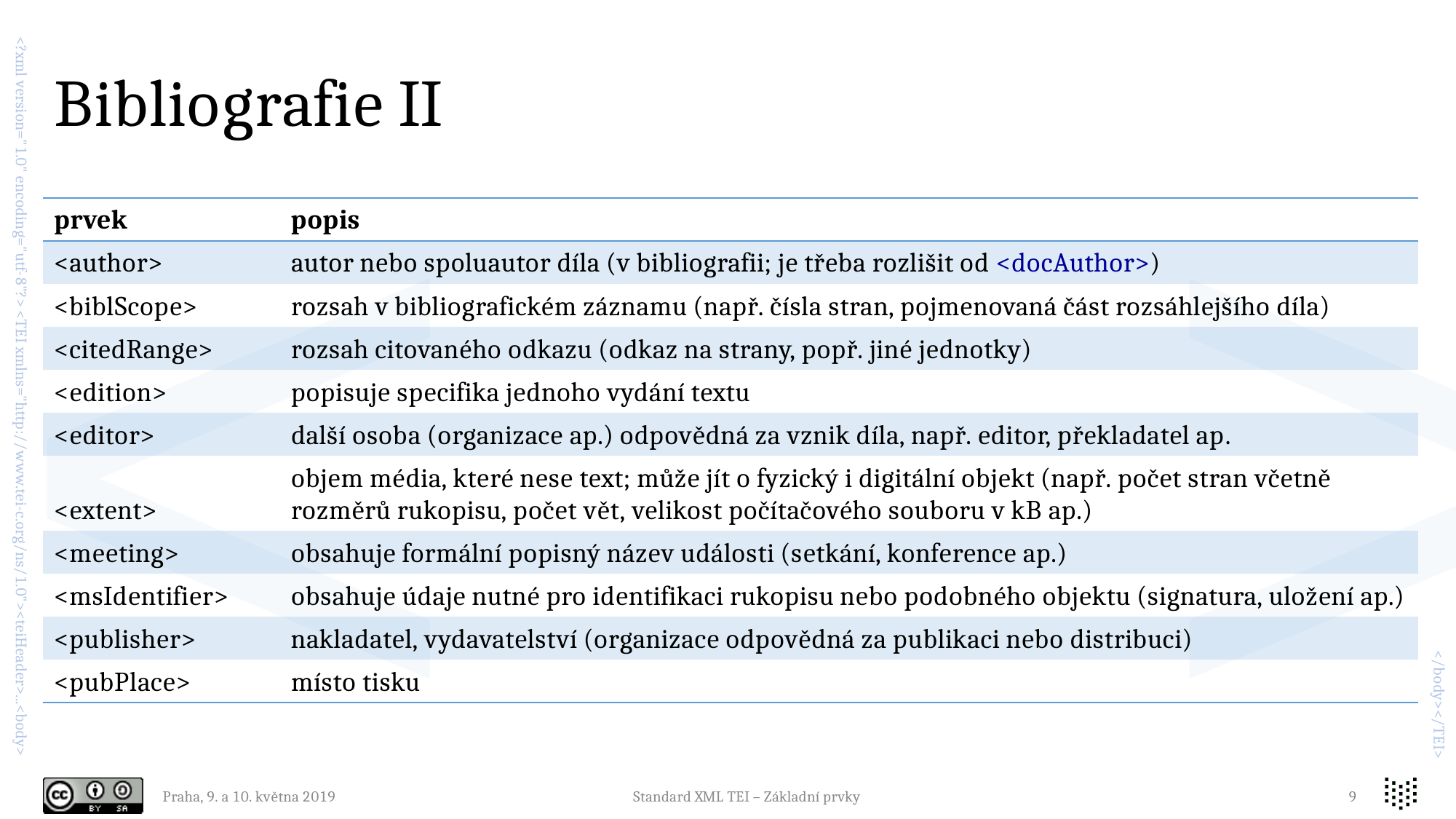

# Bibliografie II
| prvek | popis |
| --- | --- |
| <author> | autor nebo spoluautor díla (v bibliografii; je třeba rozlišit od <docAuthor>) |
| <biblScope> | rozsah v bibliografickém záznamu (např. čísla stran, pojmenovaná část rozsáhlejšího díla) |
| <citedRange> | rozsah citovaného odkazu (odkaz na strany, popř. jiné jednotky) |
| <edition> | popisuje specifika jednoho vydání textu |
| <editor> | další osoba (organizace ap.) odpovědná za vznik díla, např. editor, překladatel ap. |
| <extent> | objem média, které nese text; může jít o fyzický i digitální objekt (např. počet stran včetně rozměrů rukopisu, počet vět, velikost počítačového souboru v kB ap.) |
| <meeting> | obsahuje formální popisný název události (setkání, konference ap.) |
| <msIdentifier> | obsahuje údaje nutné pro identifikaci rukopisu nebo podobného objektu (signatura, uložení ap.) |
| <publisher> | nakladatel, vydavatelství (organizace odpovědná za publikaci nebo distribuci) |
| <pubPlace> | místo tisku |
Praha, 9. a 10. května 2019
Standard XML TEI – Základní prvky
9